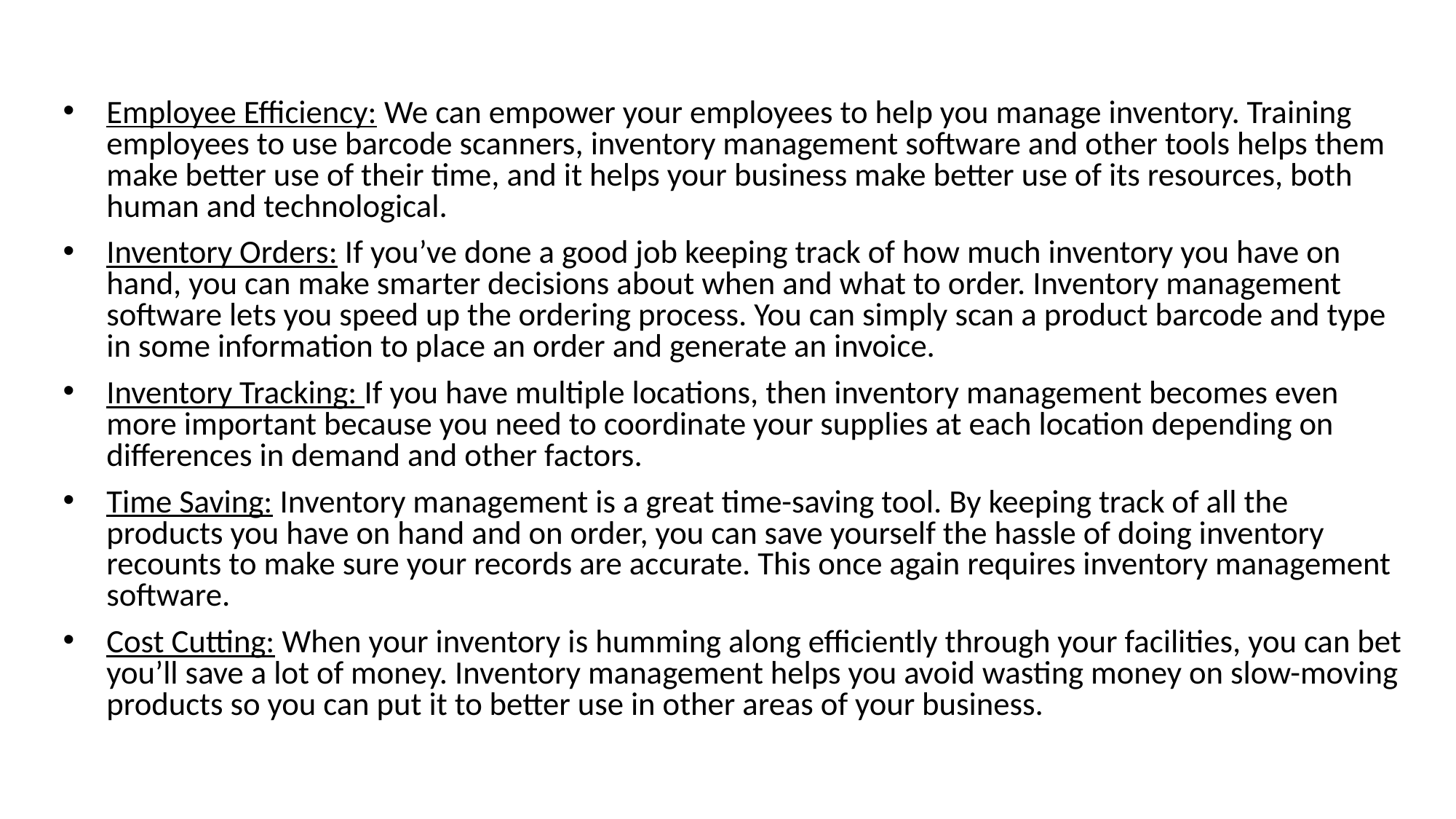

#
Employee Efficiency: We can empower your employees to help you manage inventory. Training employees to use barcode scanners, inventory management software and other tools helps them make better use of their time, and it helps your business make better use of its resources, both human and technological.
Inventory Orders: If you’ve done a good job keeping track of how much inventory you have on hand, you can make smarter decisions about when and what to order. Inventory management software lets you speed up the ordering process. You can simply scan a product barcode and type in some information to place an order and generate an invoice.
Inventory Tracking: If you have multiple locations, then inventory management becomes even more important because you need to coordinate your supplies at each location depending on differences in demand and other factors.
Time Saving: Inventory management is a great time-saving tool. By keeping track of all the products you have on hand and on order, you can save yourself the hassle of doing inventory recounts to make sure your records are accurate. This once again requires inventory management software.
Cost Cutting: When your inventory is humming along efficiently through your facilities, you can bet you’ll save a lot of money. Inventory management helps you avoid wasting money on slow-moving products so you can put it to better use in other areas of your business.